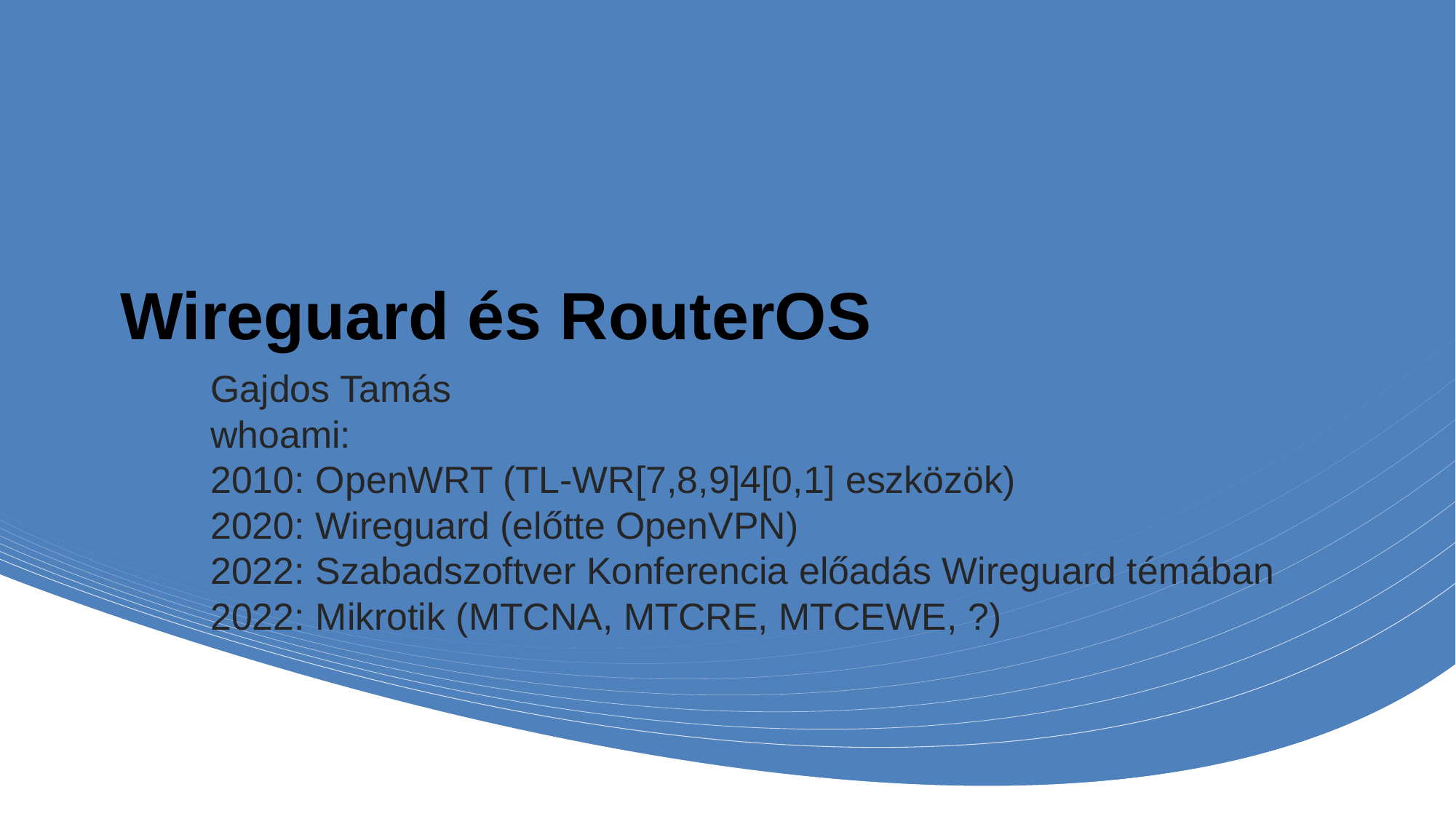

# Wireguard és RouterOS
Gajdos Tamás
whoami:
2010: OpenWRT (TL-WR[7,8,9]4[0,1] eszközök)
2020: Wireguard (előtte OpenVPN)
2022: Szabadszoftver Konferencia előadás Wireguard témában
2022: Mikrotik (MTCNA, MTCRE, MTCEWE, ?)